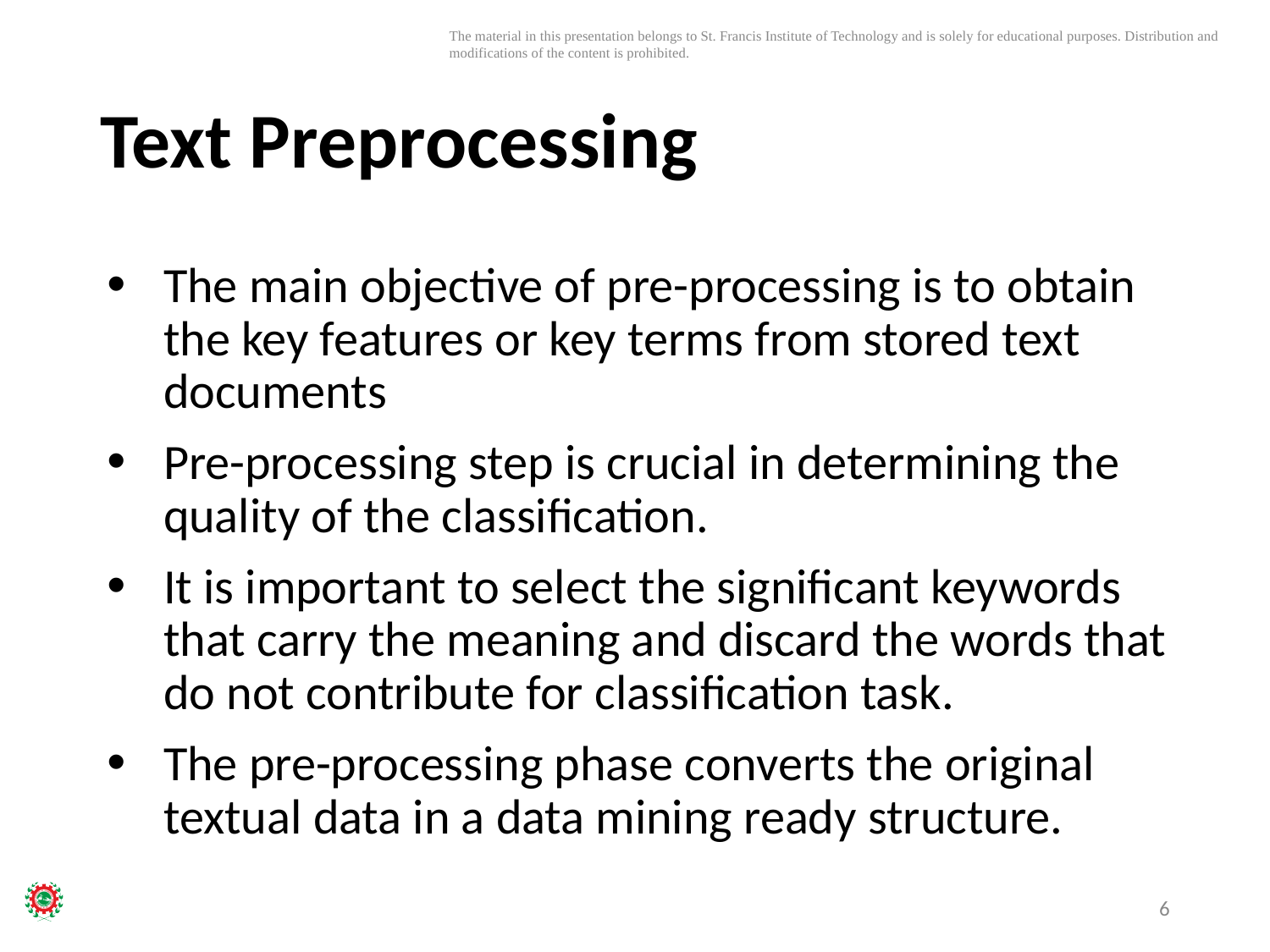

# Text Preprocessing
The main objective of pre-processing is to obtain the key features or key terms from stored text documents
Pre-processing step is crucial in determining the quality of the classification.
It is important to select the significant keywords that carry the meaning and discard the words that do not contribute for classification task.
The pre-processing phase converts the original textual data in a data mining ready structure.
6